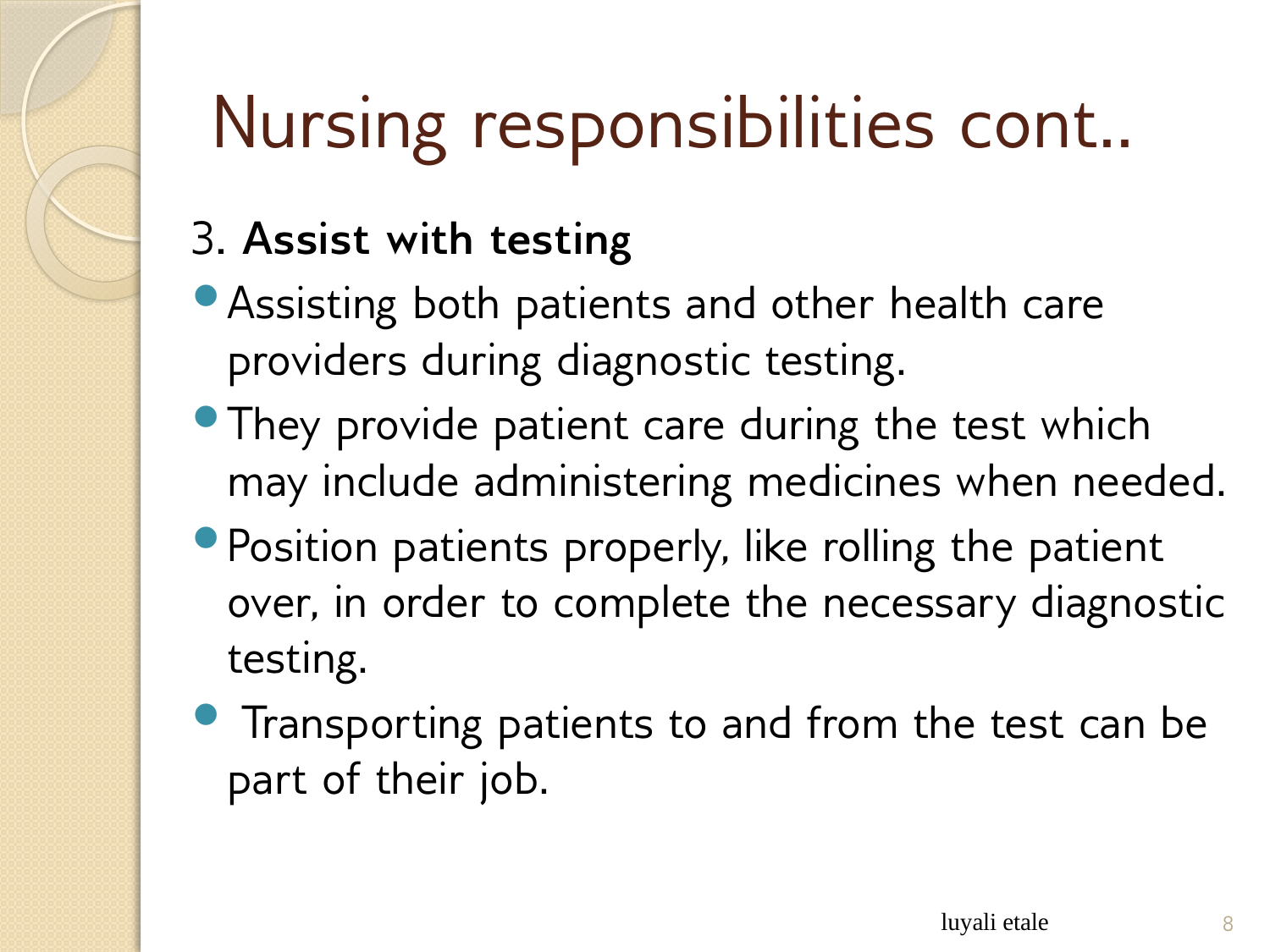

# Nursing responsibilities cont..
3. Assist with testing
Assisting both patients and other health care providers during diagnostic testing.
They provide patient care during the test which may include administering medicines when needed.
Position patients properly, like rolling the patient over, in order to complete the necessary diagnostic testing.
 Transporting patients to and from the test can be part of their job.

luyali etale
8